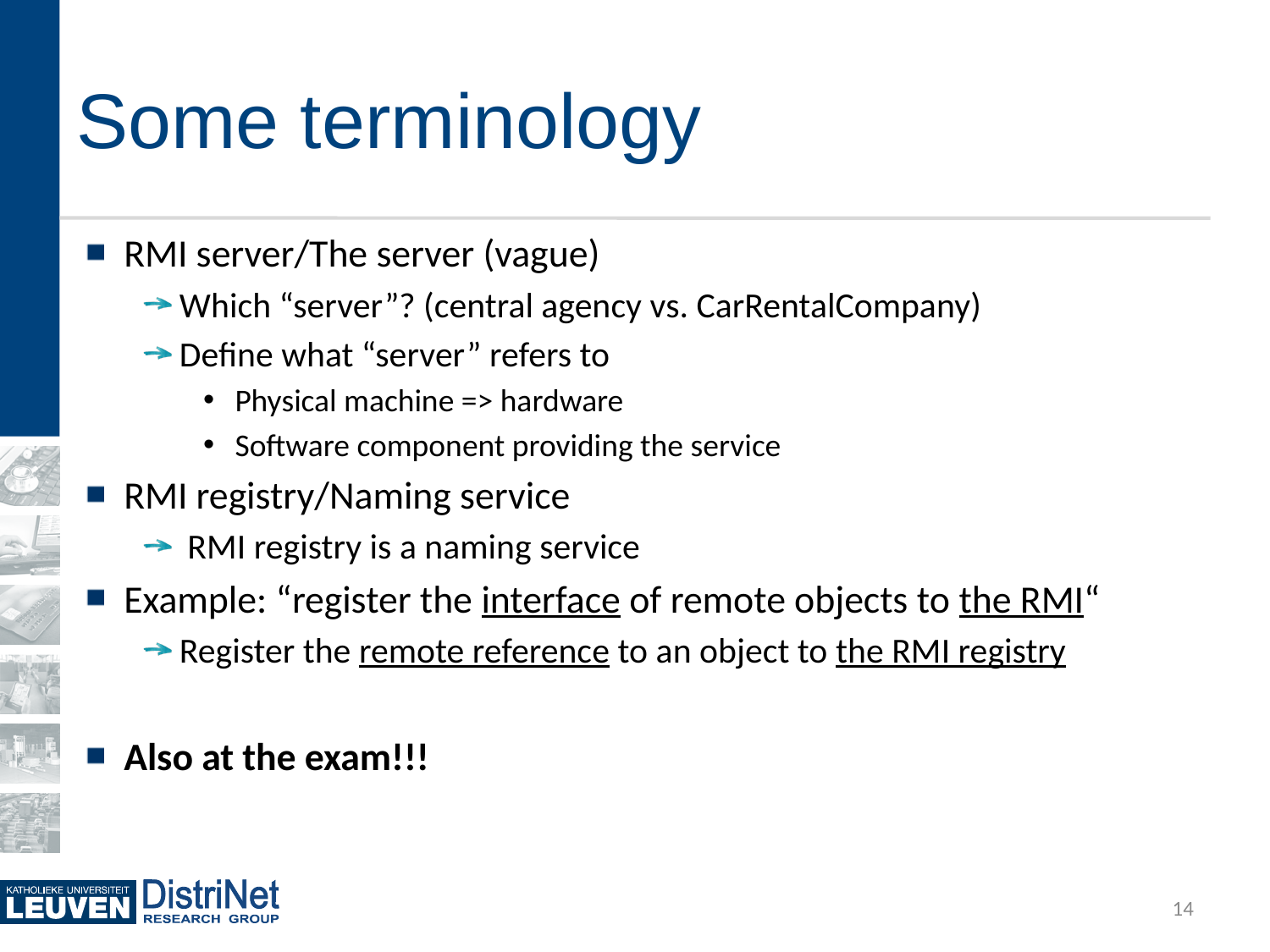

# Some terminology
RMI server/The server (vague)
Which “server”? (central agency vs. CarRentalCompany)
Define what “server” refers to
Physical machine => hardware
Software component providing the service
RMI registry/Naming service
 RMI registry is a naming service
Example: “register the interface of remote objects to the RMI“
Register the remote reference to an object to the RMI registry

Also at the exam!!!

14